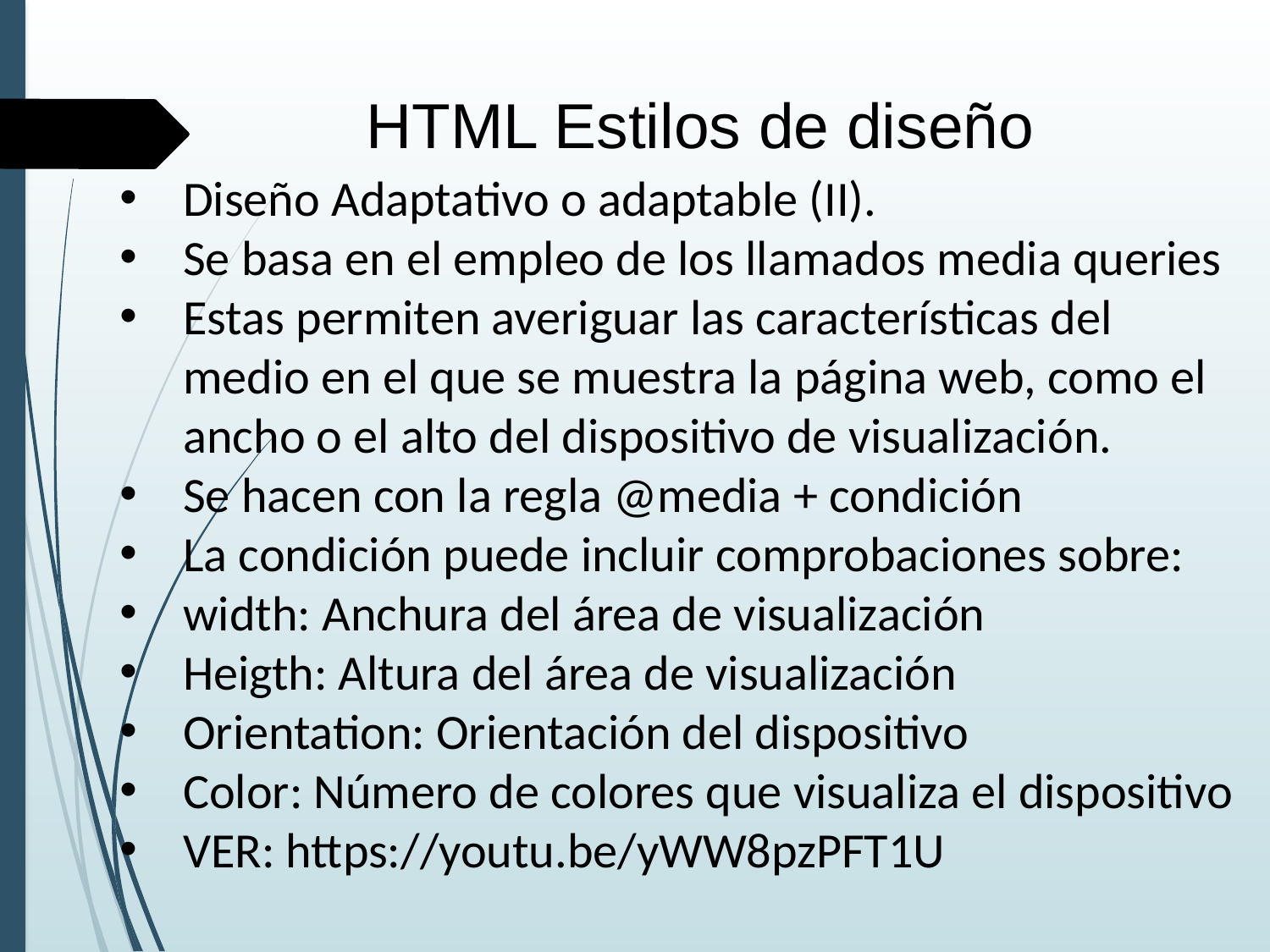

HTML Estilos de diseño
Diseño Adaptativo o adaptable (II).
Se basa en el empleo de los llamados media queries
Estas permiten averiguar las características del medio en el que se muestra la página web, como el ancho o el alto del dispositivo de visualización.
Se hacen con la regla @media + condición
La condición puede incluir comprobaciones sobre:
width: Anchura del área de visualización
Heigth: Altura del área de visualización
Orientation: Orientación del dispositivo
Color: Número de colores que visualiza el dispositivo
VER: https://youtu.be/yWW8pzPFT1U